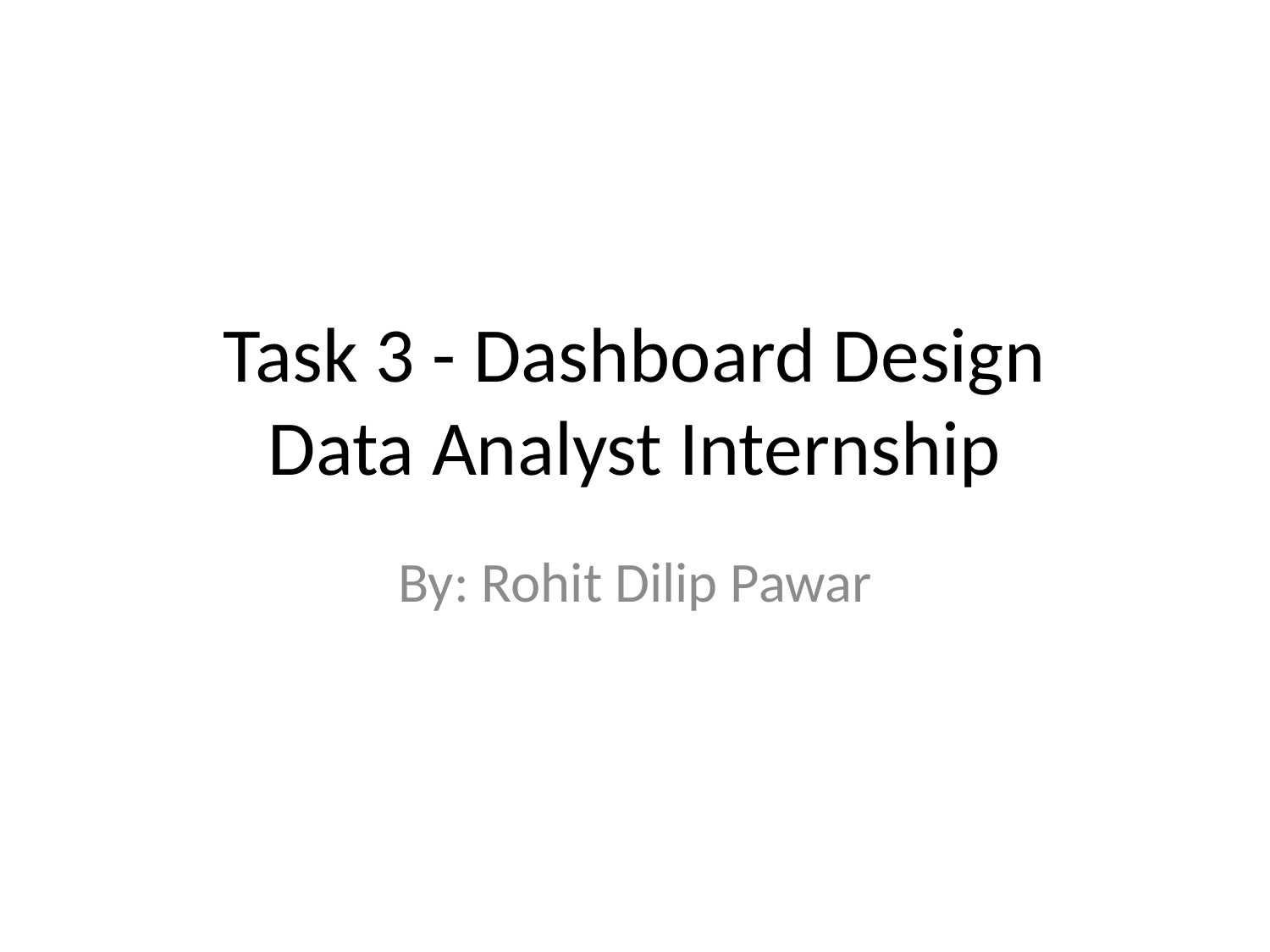

# Task 3 - Dashboard Design
Data Analyst Internship
By: Rohit Dilip Pawar